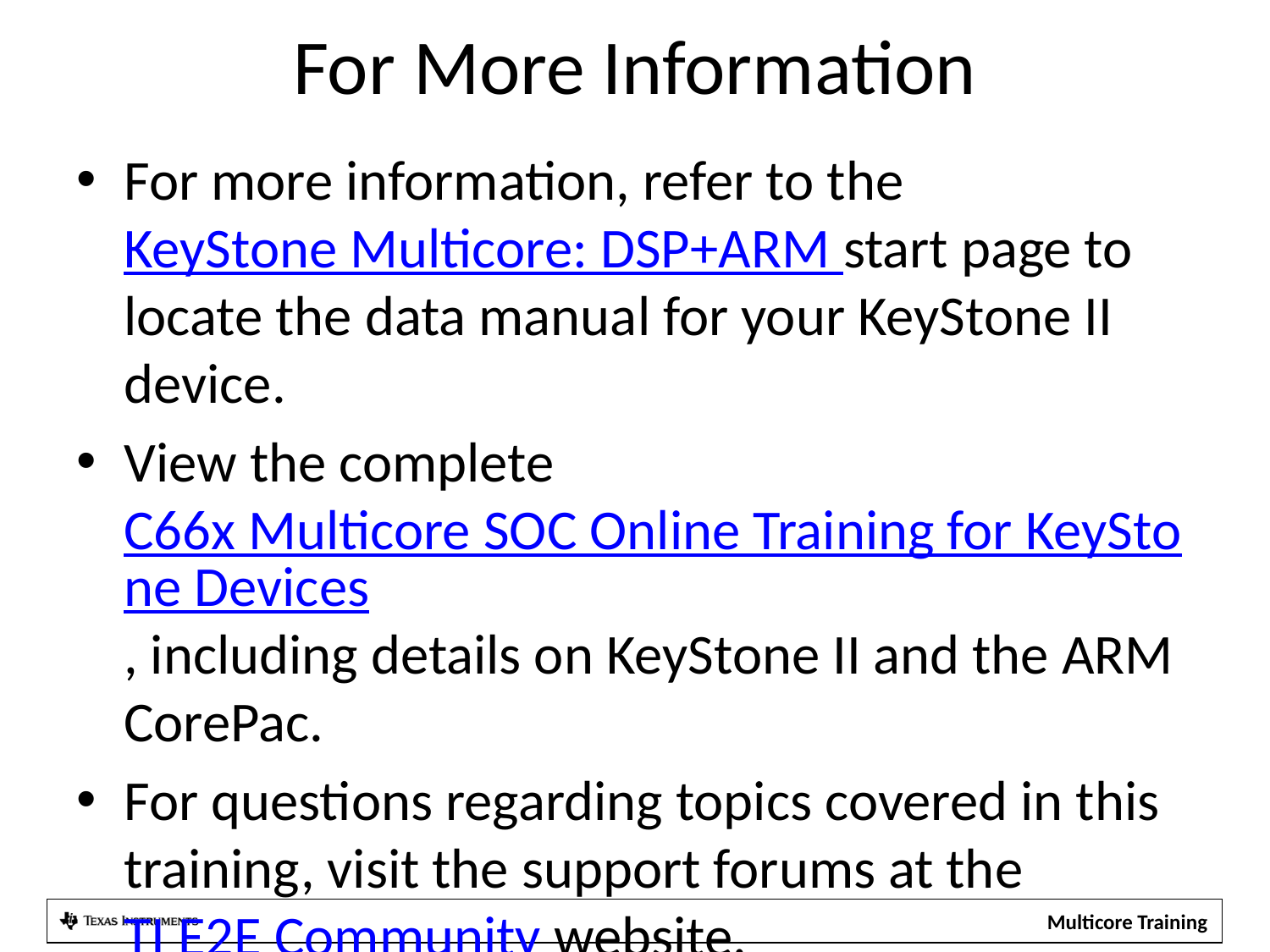

# For More Information
For more information, refer to the
KeyStone Multicore: DSP+ARM start page to locate the data manual for your KeyStone II device.
View the complete C66x Multicore SOC Online Training for KeyStone Devices, including details on KeyStone II and the ARM CorePac.
For questions regarding topics covered in this training, visit the support forums at the
TI E2E Community website.